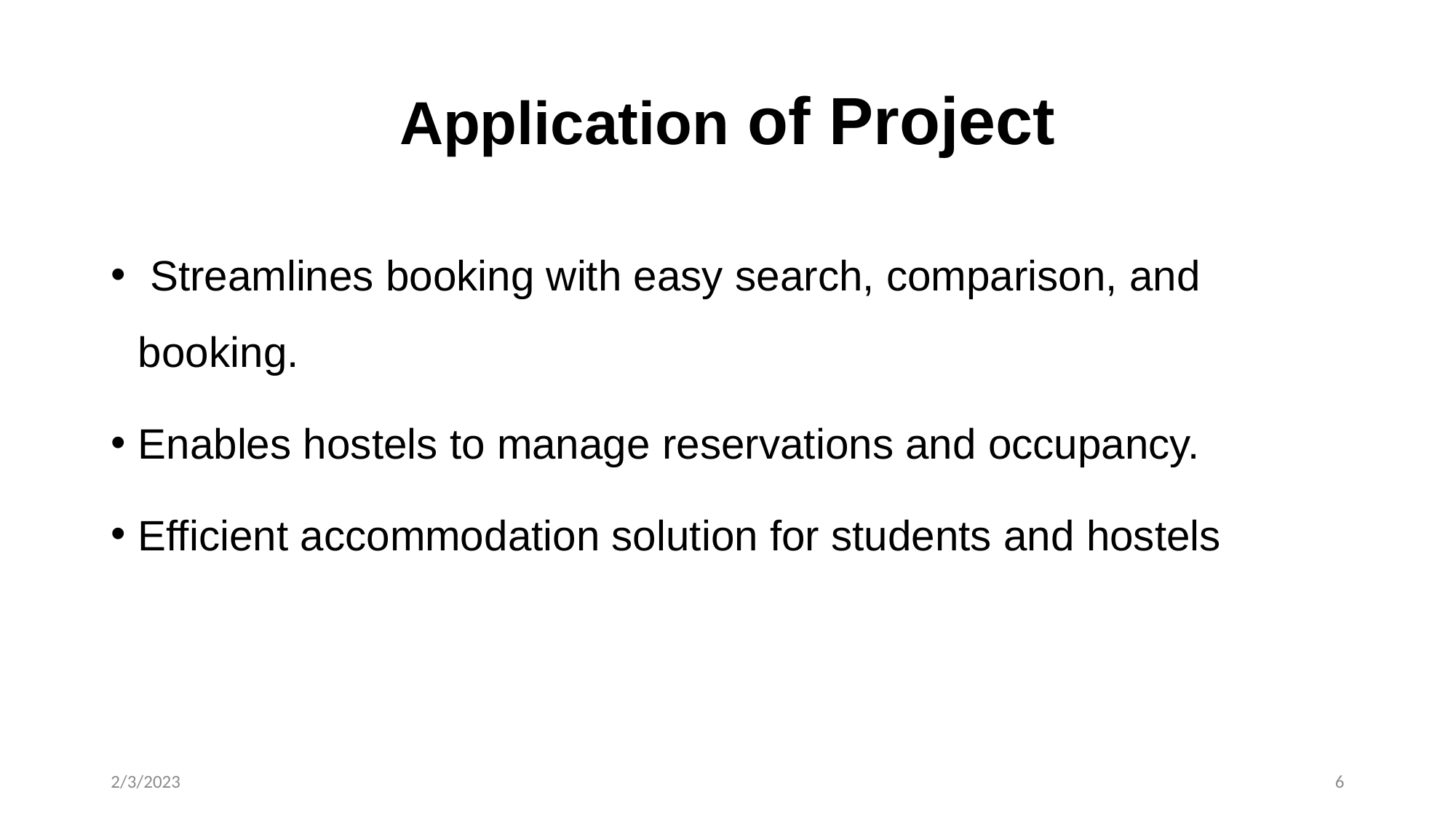

# Application of Project
 Streamlines booking with easy search, comparison, and booking.
Enables hostels to manage reservations and occupancy.
Efficient accommodation solution for students and hostels

2/3/2023
6